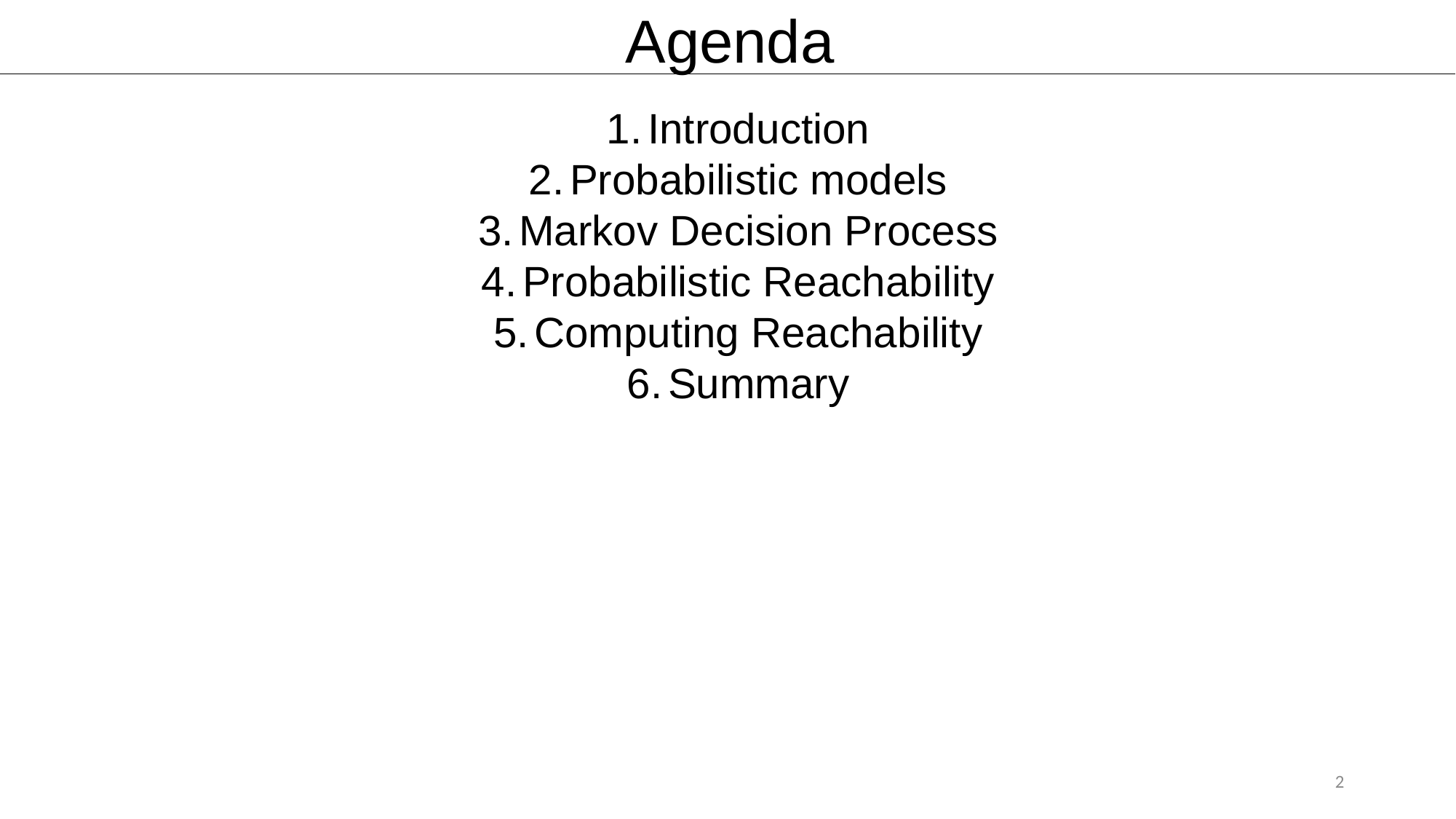

# Agenda
Introduction
Probabilistic models
Markov Decision Process
Probabilistic Reachability
Computing Reachability
Summary
2